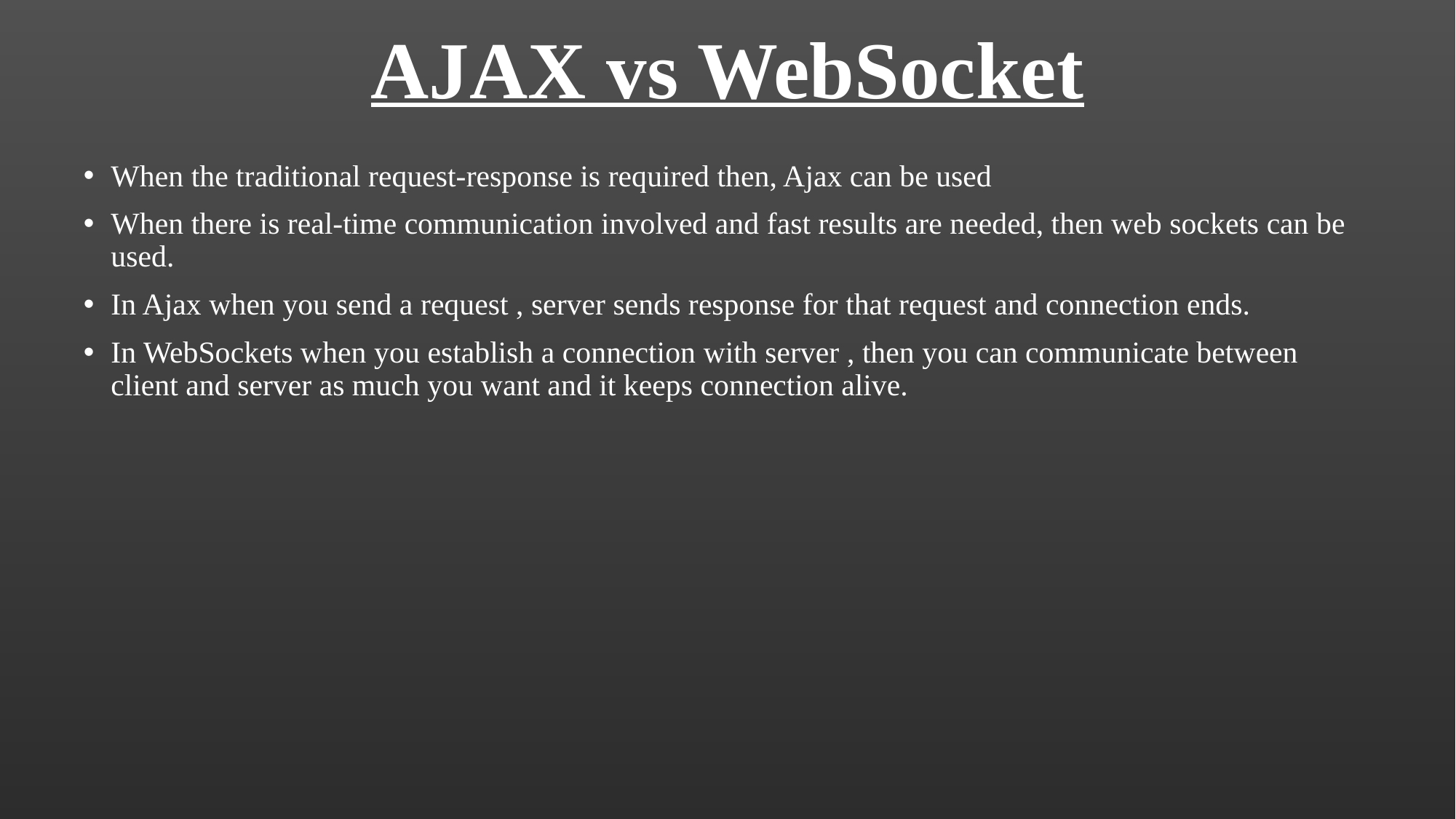

# AJAX vs WebSocket
When the traditional request-response is required then, Ajax can be used
When there is real-time communication involved and fast results are needed, then web sockets can be used.
In Ajax when you send a request , server sends response for that request and connection ends.
In WebSockets when you establish a connection with server , then you can communicate between client and server as much you want and it keeps connection alive.